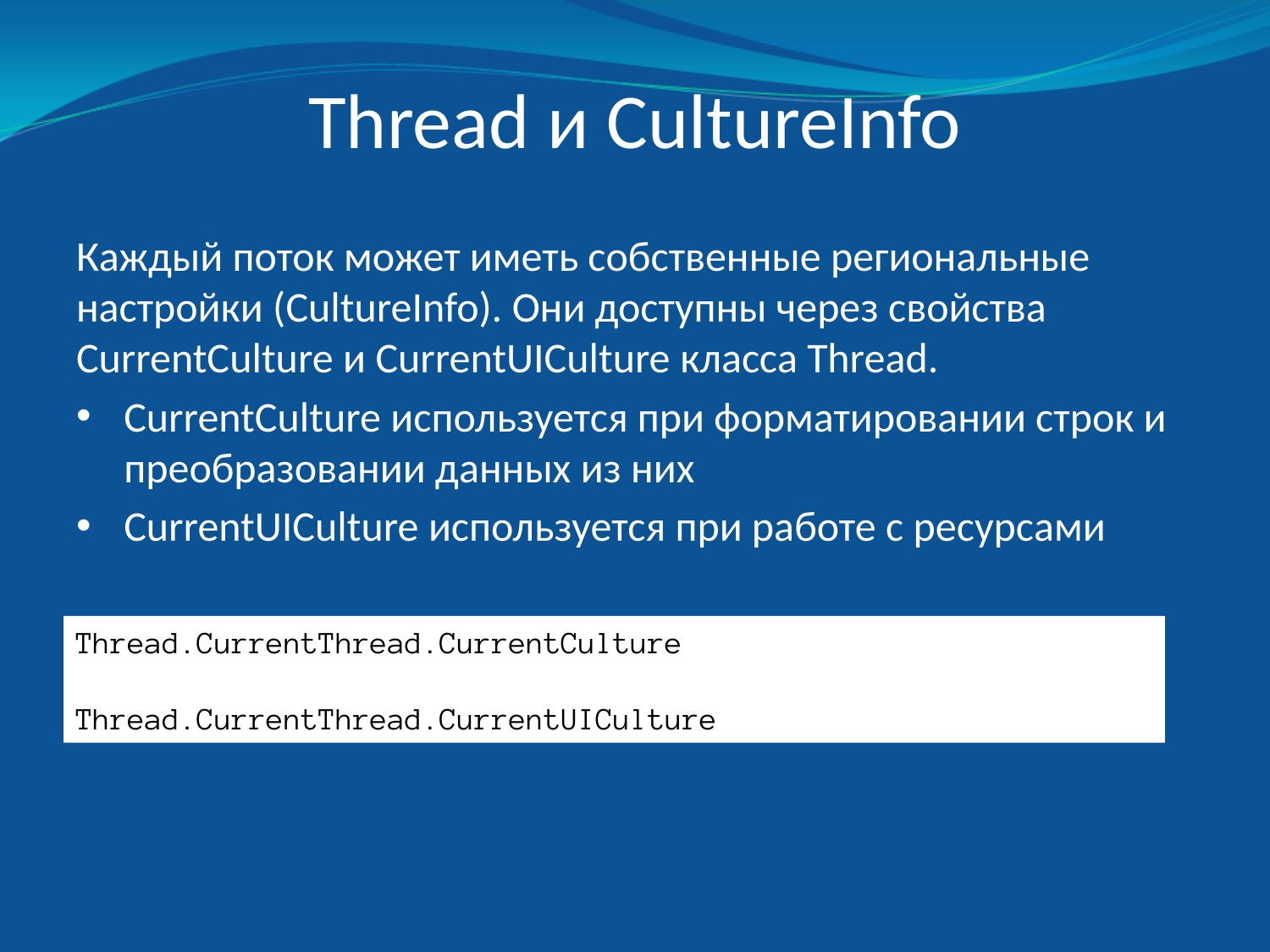

# Thread и CultureInfo
Каждый поток может иметь собственные региональные настройки (CultureInfo). Они доступны через свойства CurrentCulture и CurrentUICulture класса Thread.
CurrentCulture используется при форматировании строк и преобразовании данных из них
CurrentUICulture используется при работе с ресурсами
Thread.CurrentThread.CurrentCulture

Thread.CurrentThread.CurrentUICulture